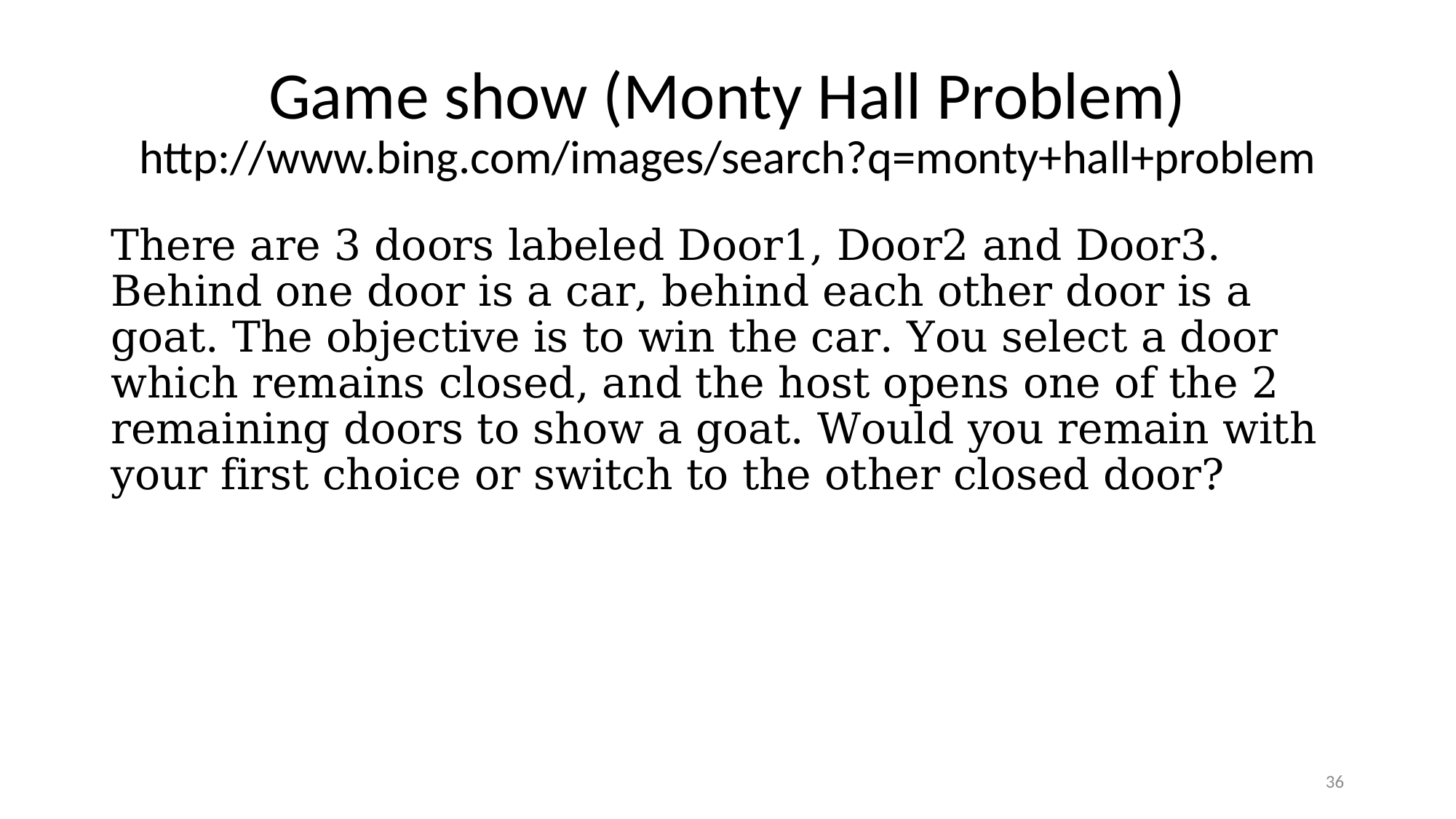

# Game show (Monty Hall Problem) http://www.bing.com/images/search?q=monty+hall+problem
There are 3 doors labeled Door1, Door2 and Door3. Behind one door is a car, behind each other door is a goat. The objective is to win the car. You select a door which remains closed, and the host opens one of the 2 remaining doors to show a goat. Would you remain with your first choice or switch to the other closed door?
36